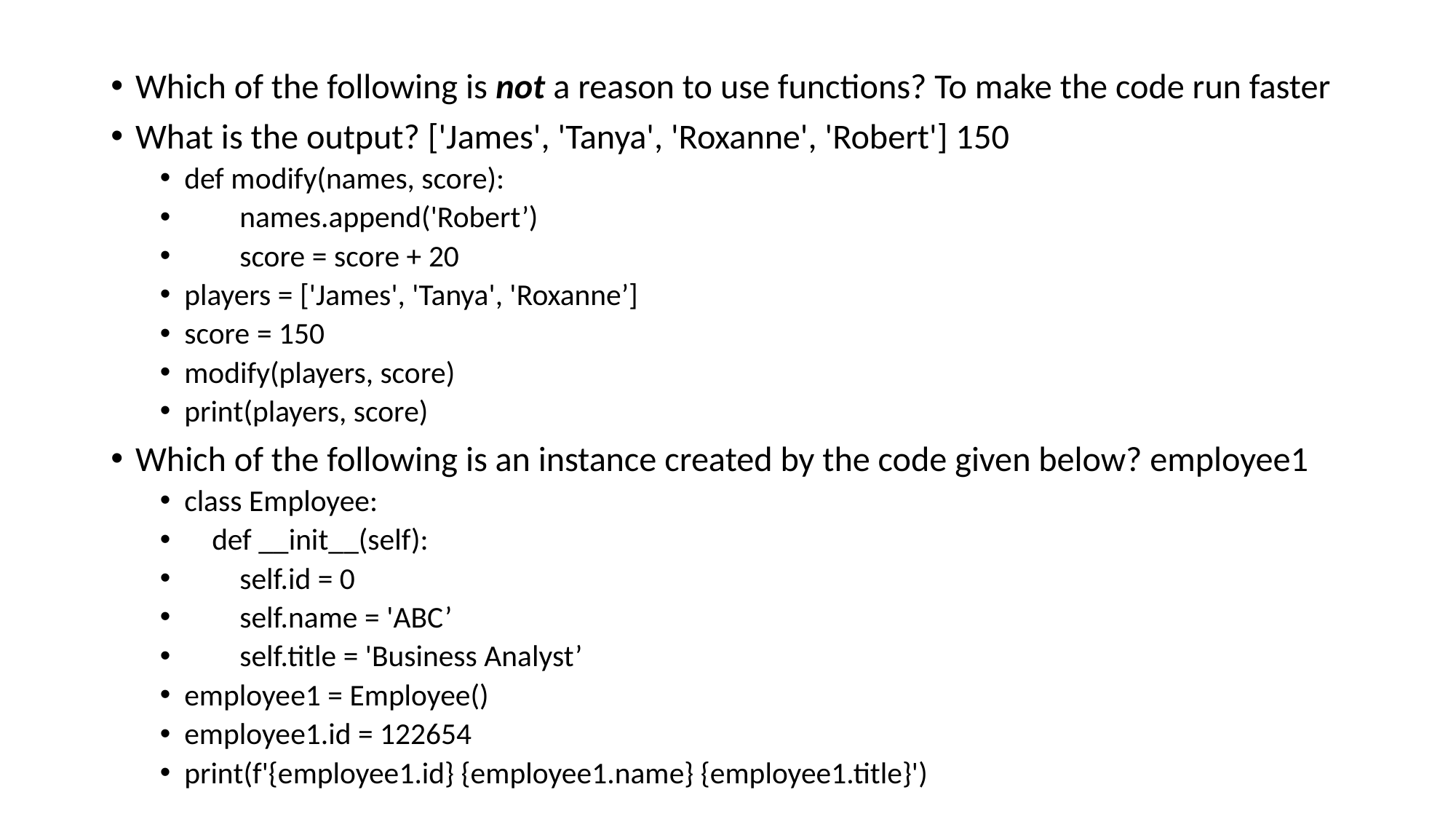

Which of the following is not a reason to use functions? To make the code run faster
What is the output? ['James', 'Tanya', 'Roxanne', 'Robert'] 150
def modify(names, score):
        names.append('Robert’)
        score = score + 20
players = ['James', 'Tanya', 'Roxanne’]
score = 150
modify(players, score)
print(players, score)
Which of the following is an instance created by the code given below? employee1
class Employee:
    def __init__(self):
        self.id = 0
        self.name = 'ABC’
        self.title = 'Business Analyst’
employee1 = Employee()
employee1.id = 122654
print(f'{employee1.id} {employee1.name} {employee1.title}')